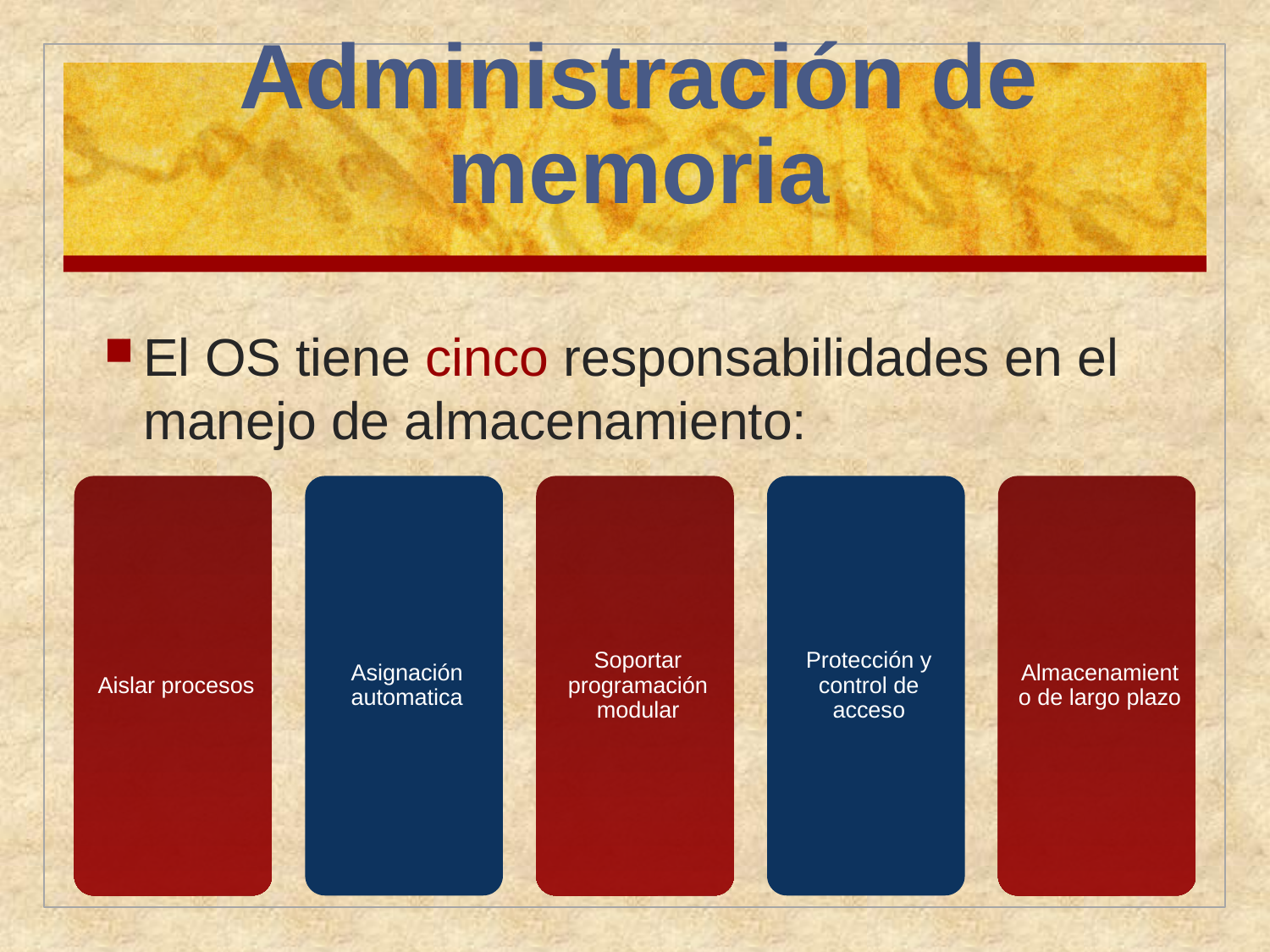

# Administración de memoria
El OS tiene cinco responsabilidades en el manejo de almacenamiento:

Aislar procesos
Asignación automatica
Soportar programación modular
Protección y control de acceso
Almacenamiento de largo plazo